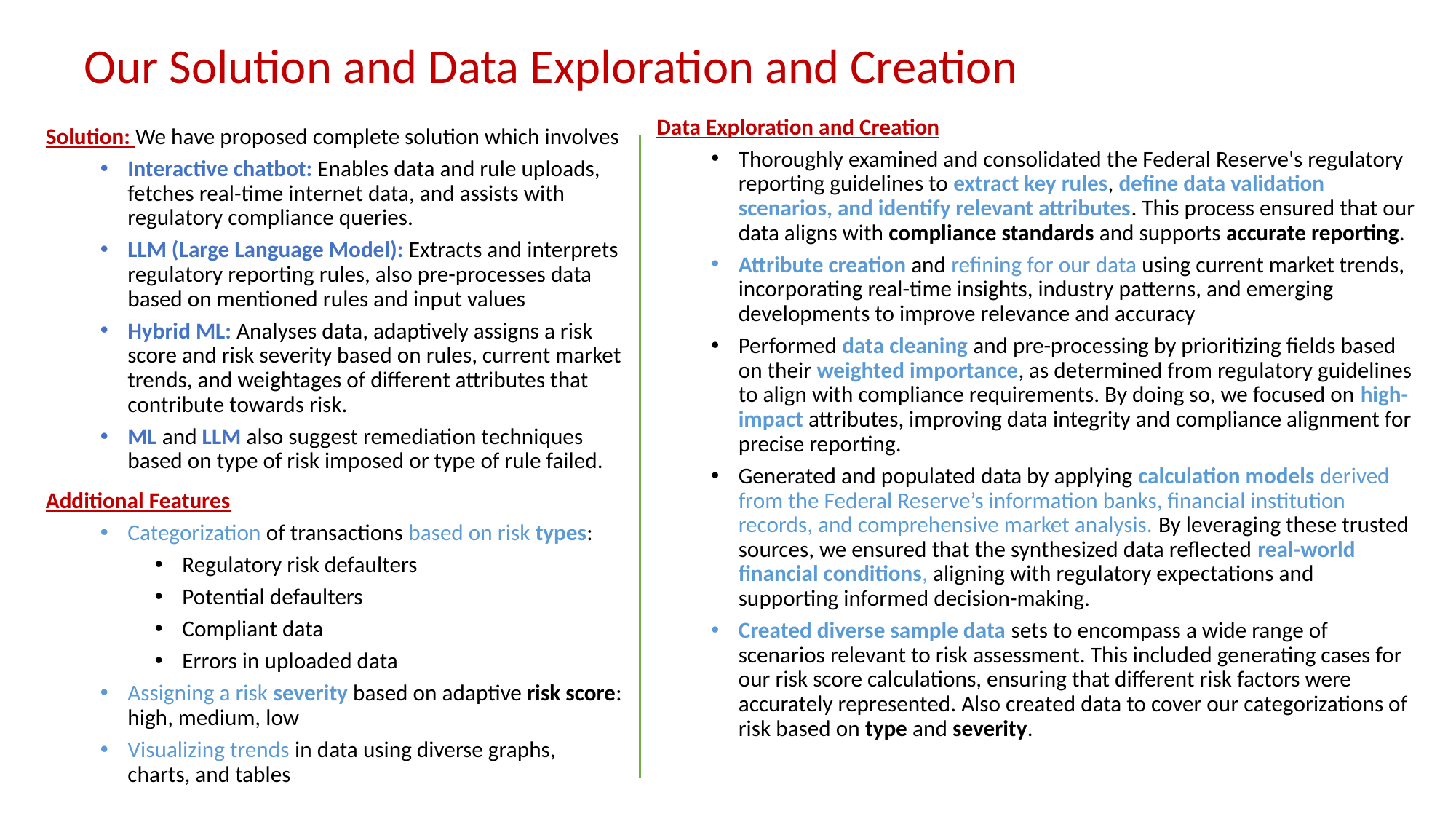

# Our Solution and Data Exploration and Creation
Data Exploration and Creation
Thoroughly examined and consolidated the Federal Reserve's regulatory reporting guidelines to extract key rules, define data validation scenarios, and identify relevant attributes. This process ensured that our data aligns with compliance standards and supports accurate reporting.
Attribute creation and refining for our data using current market trends, incorporating real-time insights, industry patterns, and emerging developments to improve relevance and accuracy
Performed data cleaning and pre-processing by prioritizing fields based on their weighted importance, as determined from regulatory guidelines to align with compliance requirements. By doing so, we focused on high-impact attributes, improving data integrity and compliance alignment for precise reporting.
Generated and populated data by applying calculation models derived from the Federal Reserve’s information banks, financial institution records, and comprehensive market analysis. By leveraging these trusted sources, we ensured that the synthesized data reflected real-world financial conditions, aligning with regulatory expectations and supporting informed decision-making.
Created diverse sample data sets to encompass a wide range of scenarios relevant to risk assessment. This included generating cases for our risk score calculations, ensuring that different risk factors were accurately represented. Also created data to cover our categorizations of risk based on type and severity.

Solution: We have proposed complete solution which involves
Interactive chatbot: Enables data and rule uploads, fetches real-time internet data, and assists with regulatory compliance queries.
LLM (Large Language Model): Extracts and interprets regulatory reporting rules, also pre-processes data based on mentioned rules and input values
Hybrid ML: Analyses data, adaptively assigns a risk score and risk severity based on rules, current market trends, and weightages of different attributes that contribute towards risk.
ML and LLM also suggest remediation techniques based on type of risk imposed or type of rule failed.
Additional Features
Categorization of transactions based on risk types:
Regulatory risk defaulters
Potential defaulters
Compliant data
Errors in uploaded data
Assigning a risk severity based on adaptive risk score: high, medium, low
Visualizing trends in data using diverse graphs, charts, and tables